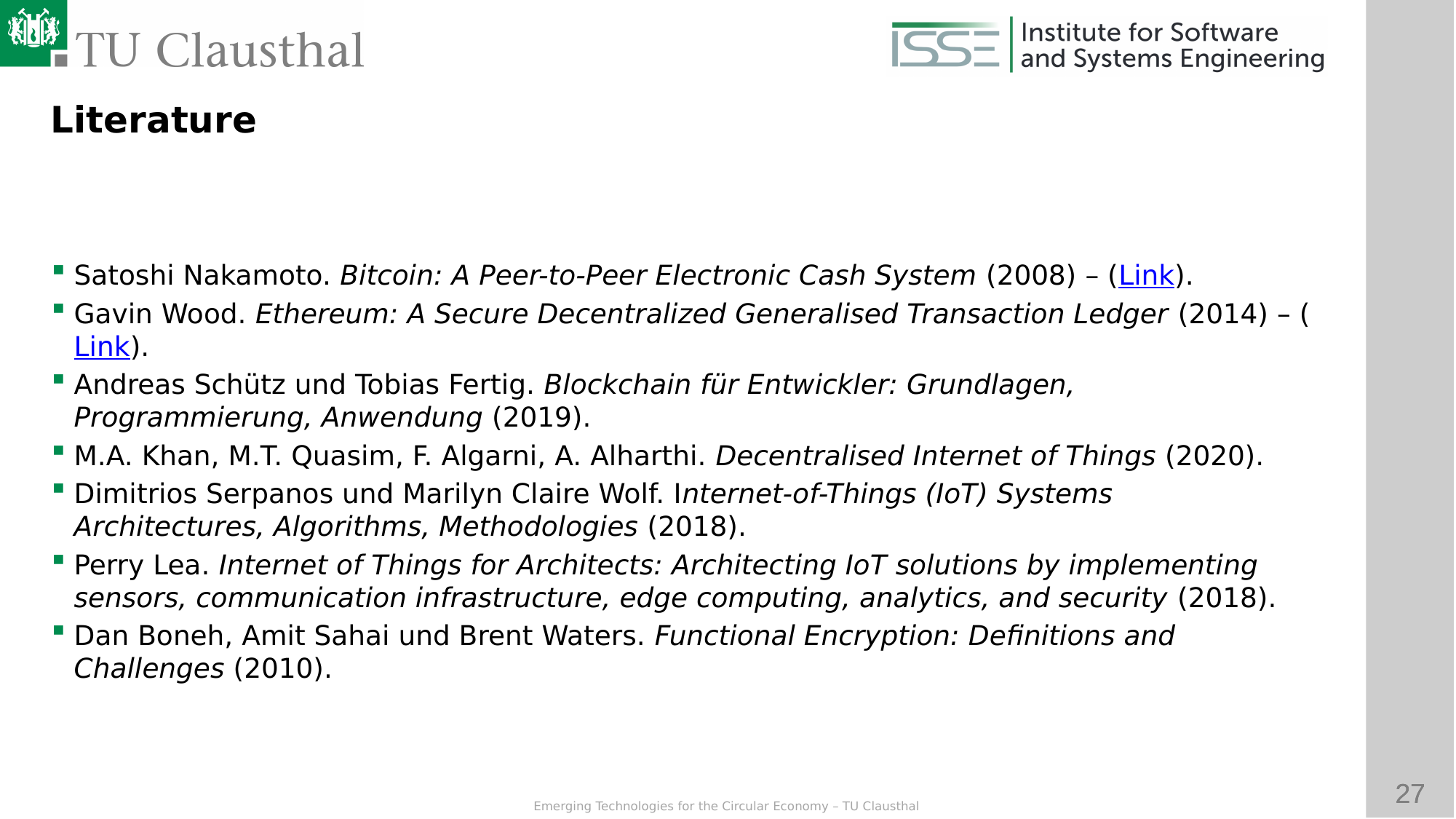

Literature

Satoshi Nakamoto. Bitcoin: A Peer-to-Peer Electronic Cash System (2008) – (Link).
Gavin Wood. Ethereum: A Secure Decentralized Generalised Transaction Ledger (2014) – (Link).
Andreas Schütz und Tobias Fertig. Blockchain für Entwickler: Grundlagen, Programmierung, Anwendung (2019).
M.A. Khan, M.T. Quasim, F. Algarni, A. Alharthi. Decentralised Internet of Things (2020).
Dimitrios Serpanos und Marilyn Claire Wolf. Internet-of-Things (IoT) Systems Architectures, Algorithms, Methodologies (2018).
Perry Lea. Internet of Things for Architects: Architecting IoT solutions by implementing sensors, communication infrastructure, edge computing, analytics, and security (2018).
Dan Boneh, Amit Sahai und Brent Waters. Functional Encryption: Definitions and Challenges (2010).